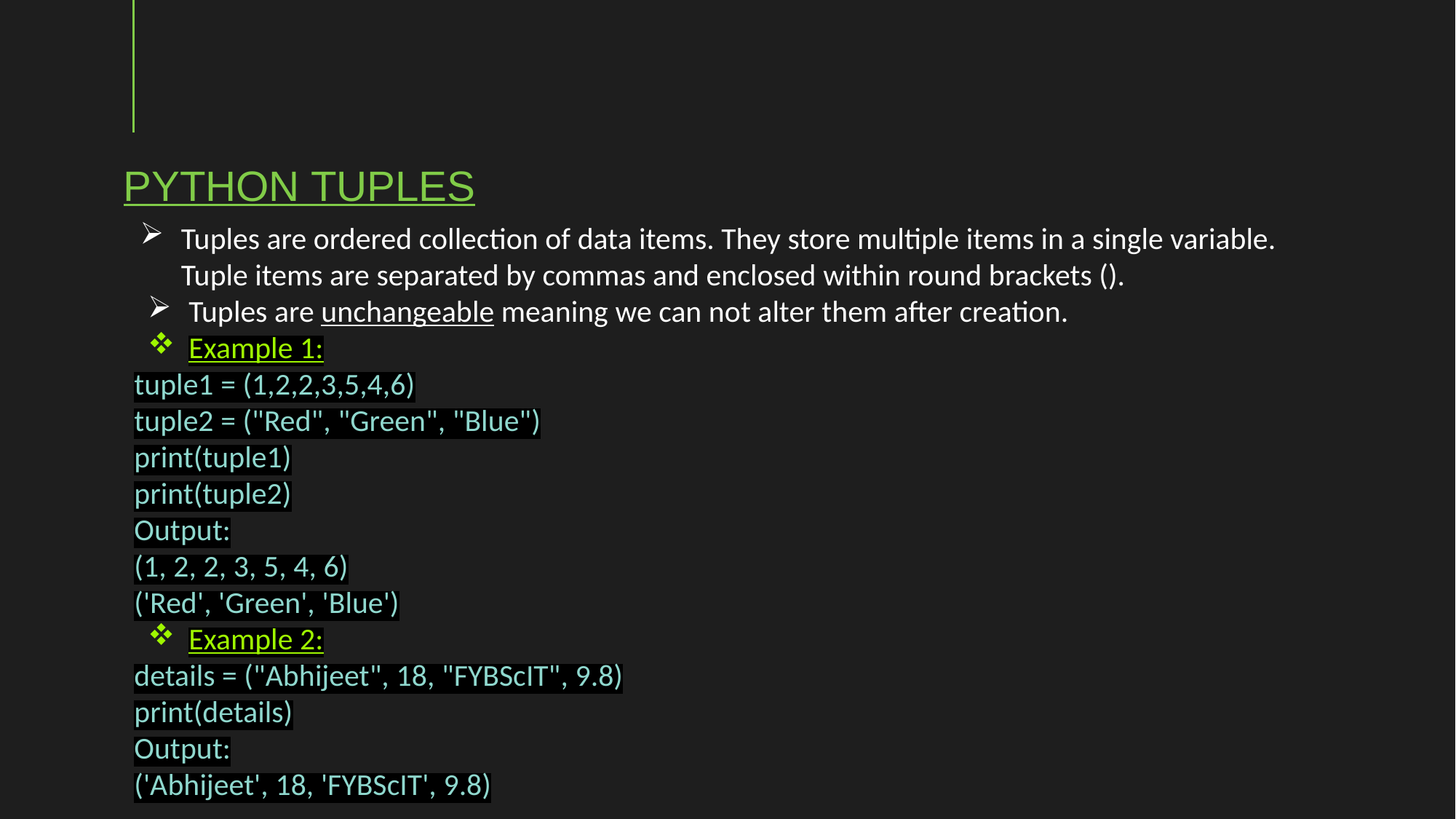

# python tuples
Tuples are ordered collection of data items. They store multiple items in a single variable. Tuple items are separated by commas and enclosed within round brackets ().
Tuples are unchangeable meaning we can not alter them after creation.
Example 1:
tuple1 = (1,2,2,3,5,4,6)
tuple2 = ("Red", "Green", "Blue")
print(tuple1)
print(tuple2)
Output:
(1, 2, 2, 3, 5, 4, 6)
('Red', 'Green', 'Blue')
Example 2:
details = ("Abhijeet", 18, "FYBScIT", 9.8)
print(details)
Output:
('Abhijeet', 18, 'FYBScIT', 9.8)
6